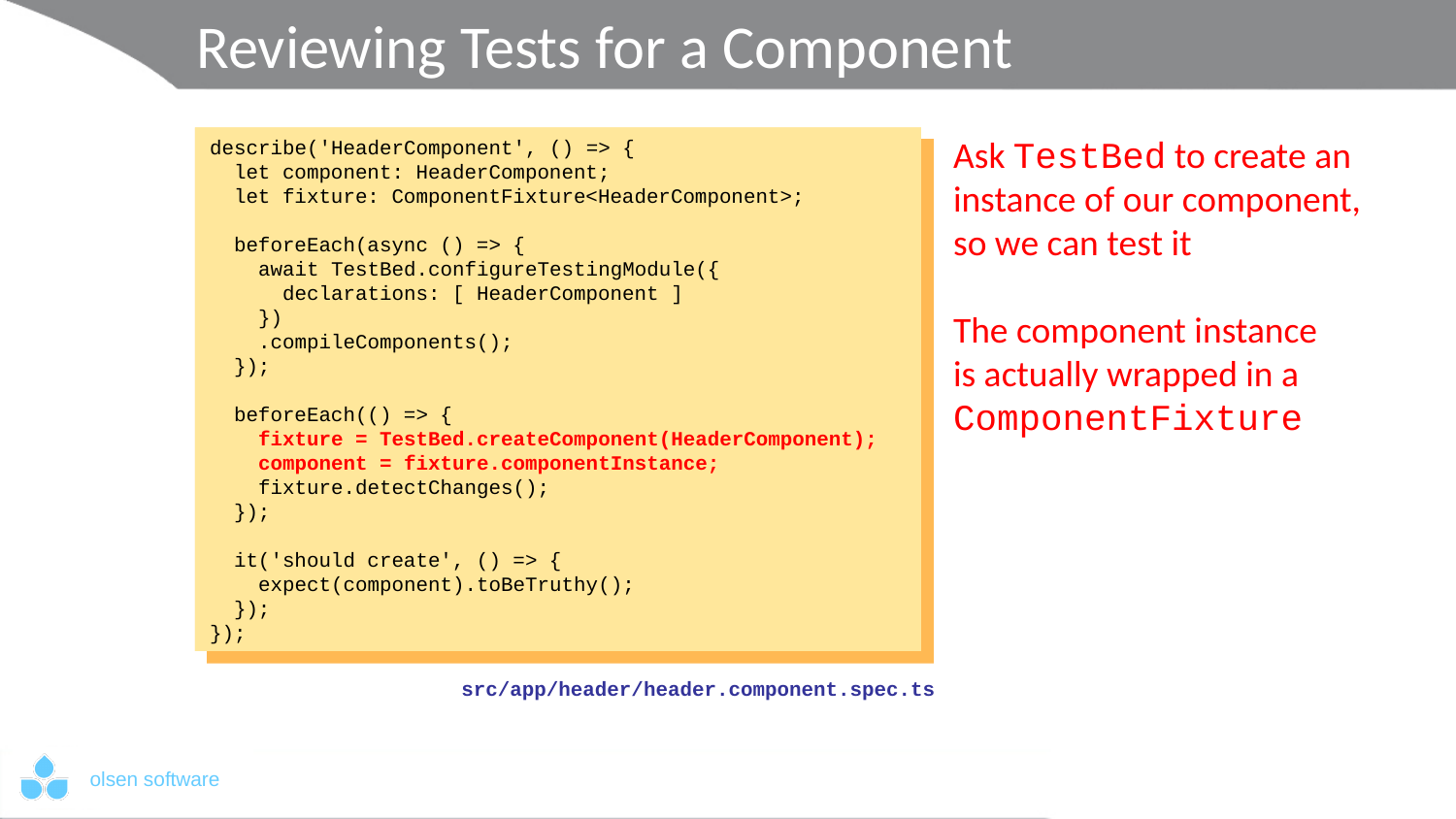

# Reviewing Tests for a Component
describe('HeaderComponent', () => {
  let component: HeaderComponent;
  let fixture: ComponentFixture<HeaderComponent>;

  beforeEach(async () => {
    await TestBed.configureTestingModule({
      declarations: [ HeaderComponent ]
    })
    .compileComponents();
  });

  beforeEach(() => {
    fixture = TestBed.createComponent(HeaderComponent);
    component = fixture.componentInstance;
    fixture.detectChanges();
  });

  it('should create', () => {
    expect(component).toBeTruthy();
  });
});
describe('HeaderComponent', () => {
  let component: HeaderComponent;
  let fixture: ComponentFixture<HeaderComponent>;

  beforeEach(async () => {
    await TestBed.configureTestingModule({
      declarations: [ HeaderComponent ]
    })
    .compileComponents();
  });

  beforeEach(() => {
    fixture = TestBed.createComponent(HeaderComponent);
    component = fixture.componentInstance;
    fixture.detectChanges();
  });

  it('should create', () => {
    expect(component).toBeTruthy();
  });
});
Ask TestBed to create an
instance of our component,
so we can test it

The component instance
is actually wrapped in a
ComponentFixture
src/app/header/header.component.spec.ts